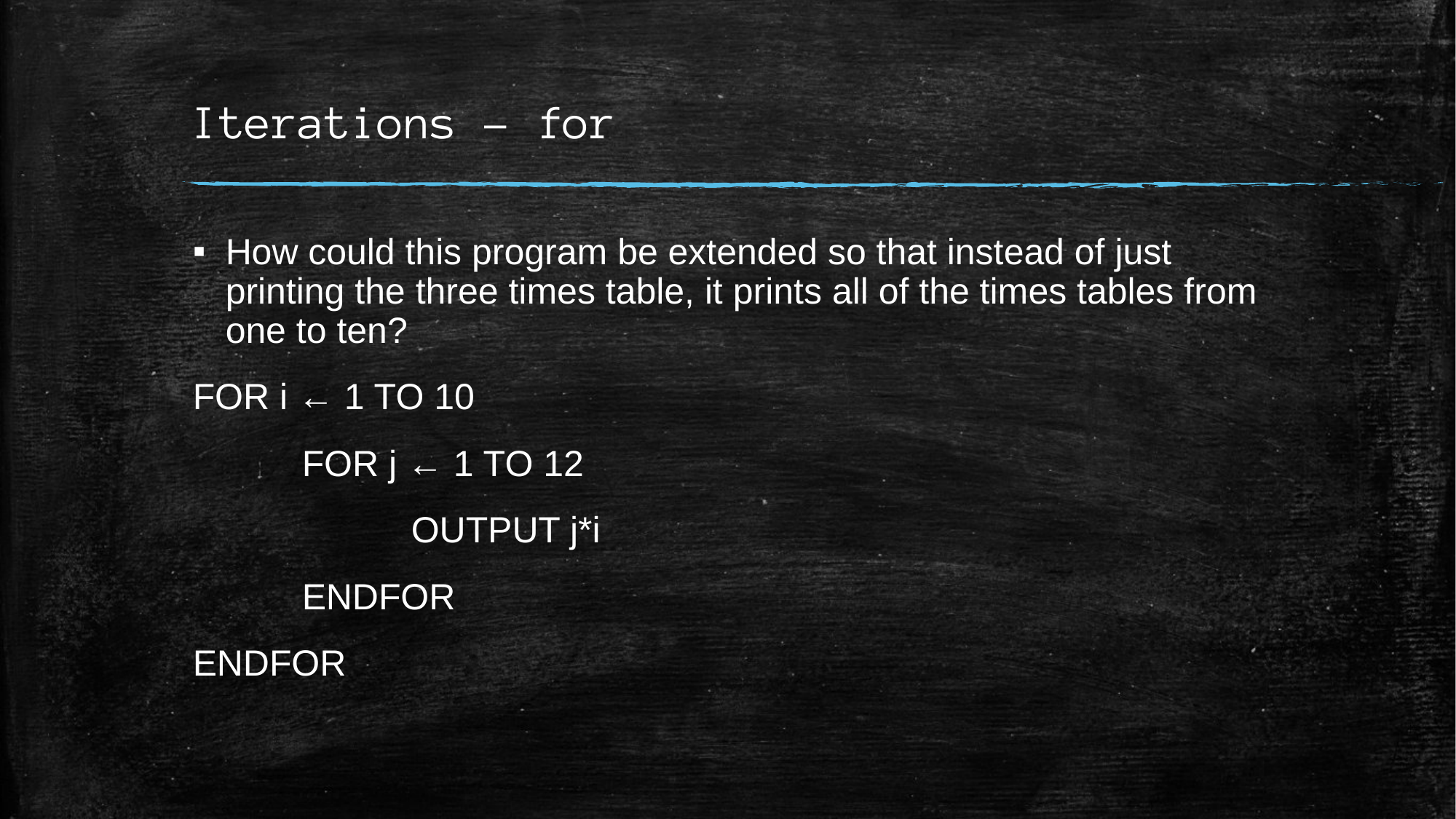

# Iterations - for
How could this program be extended so that instead of just printing the three times table, it prints all of the times tables from one to ten?
FOR i ← 1 TO 10
	FOR j ← 1 TO 12
 		OUTPUT j*i
	ENDFOR
ENDFOR